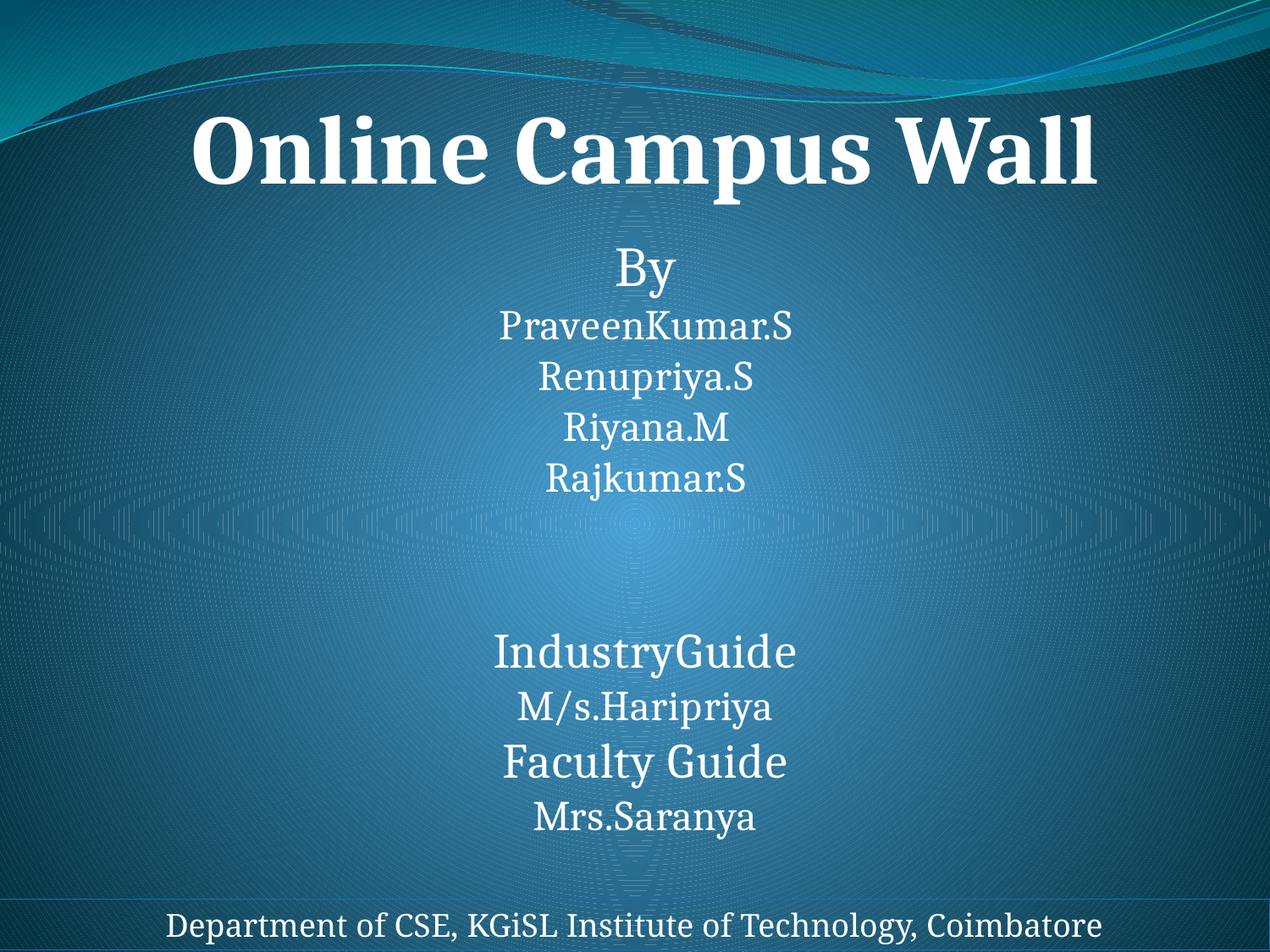

# Online Campus Wall
By
PraveenKumar.S
Renupriya.S
Riyana.M
Rajkumar.S

                                                                            IndustryGuide
M/s.Haripriya
Faculty Guide
Mrs.Saranya
Department of CSE, KGiSL Institute of Technology, Coimbatore